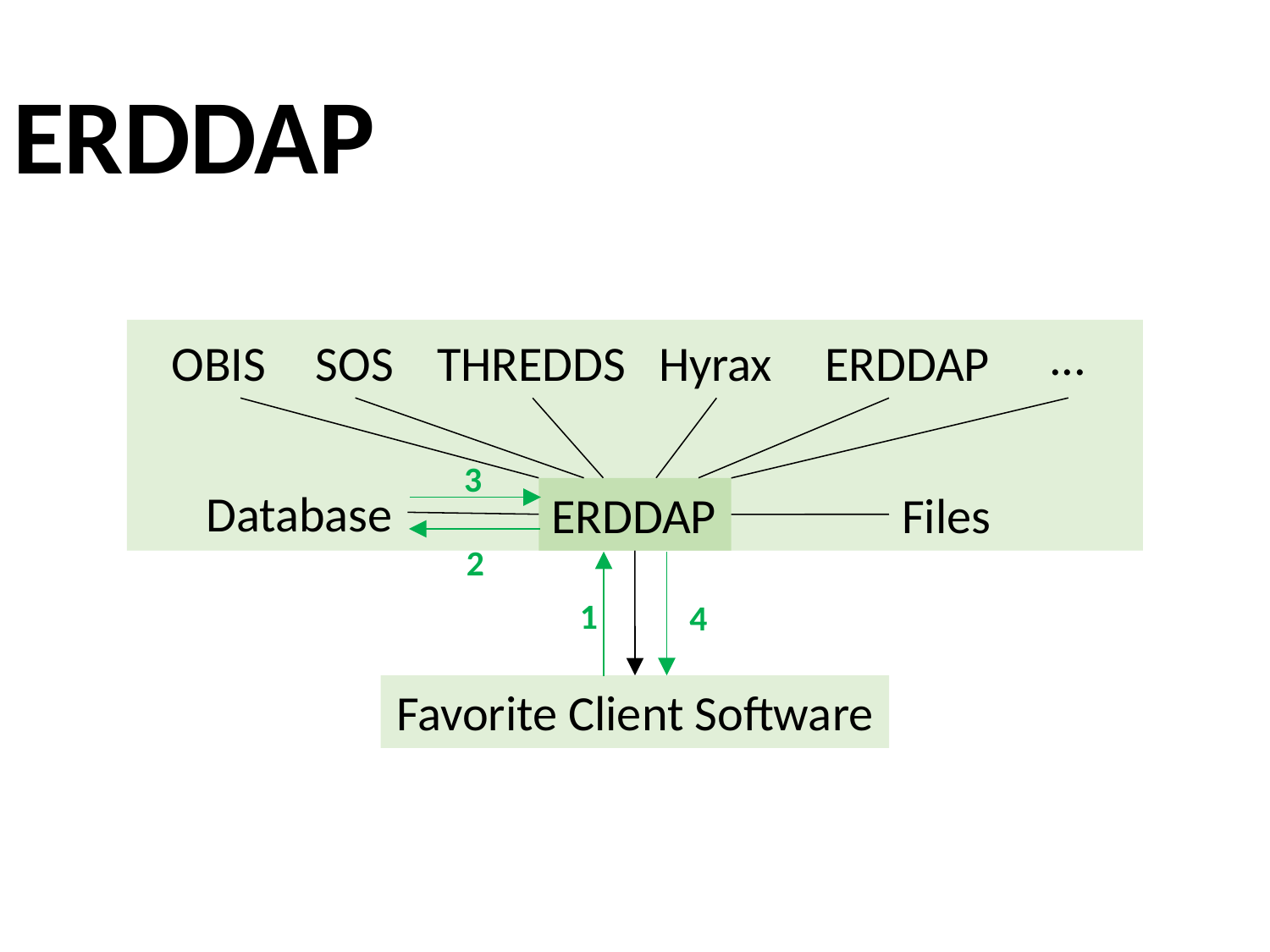

# ERDDAP

...
SOS
THREDDS
Hyrax
OBIS
ERDDAP
3
Database
ERDDAP
Files
2
1
4
Favorite Client Software